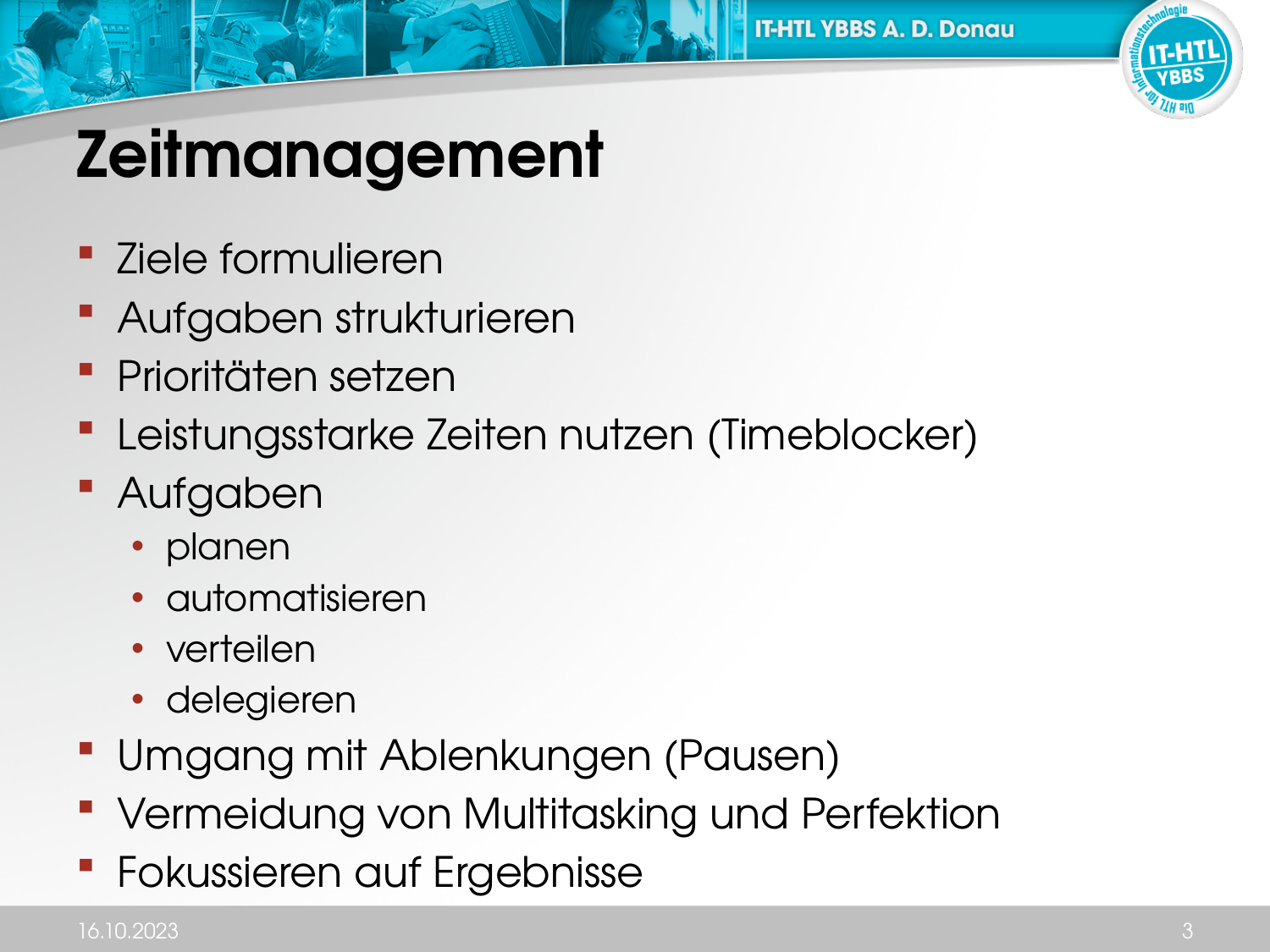

# Zeitmanagement
Ziele formulieren
Aufgaben strukturieren
Prioritäten setzen
Leistungsstarke Zeiten nutzen (Timeblocker)
Aufgaben
planen
automatisieren
verteilen
delegieren
Umgang mit Ablenkungen (Pausen)
Vermeidung von Multitasking und Perfektion
Fokussieren auf Ergebnisse
16.10.2023

3